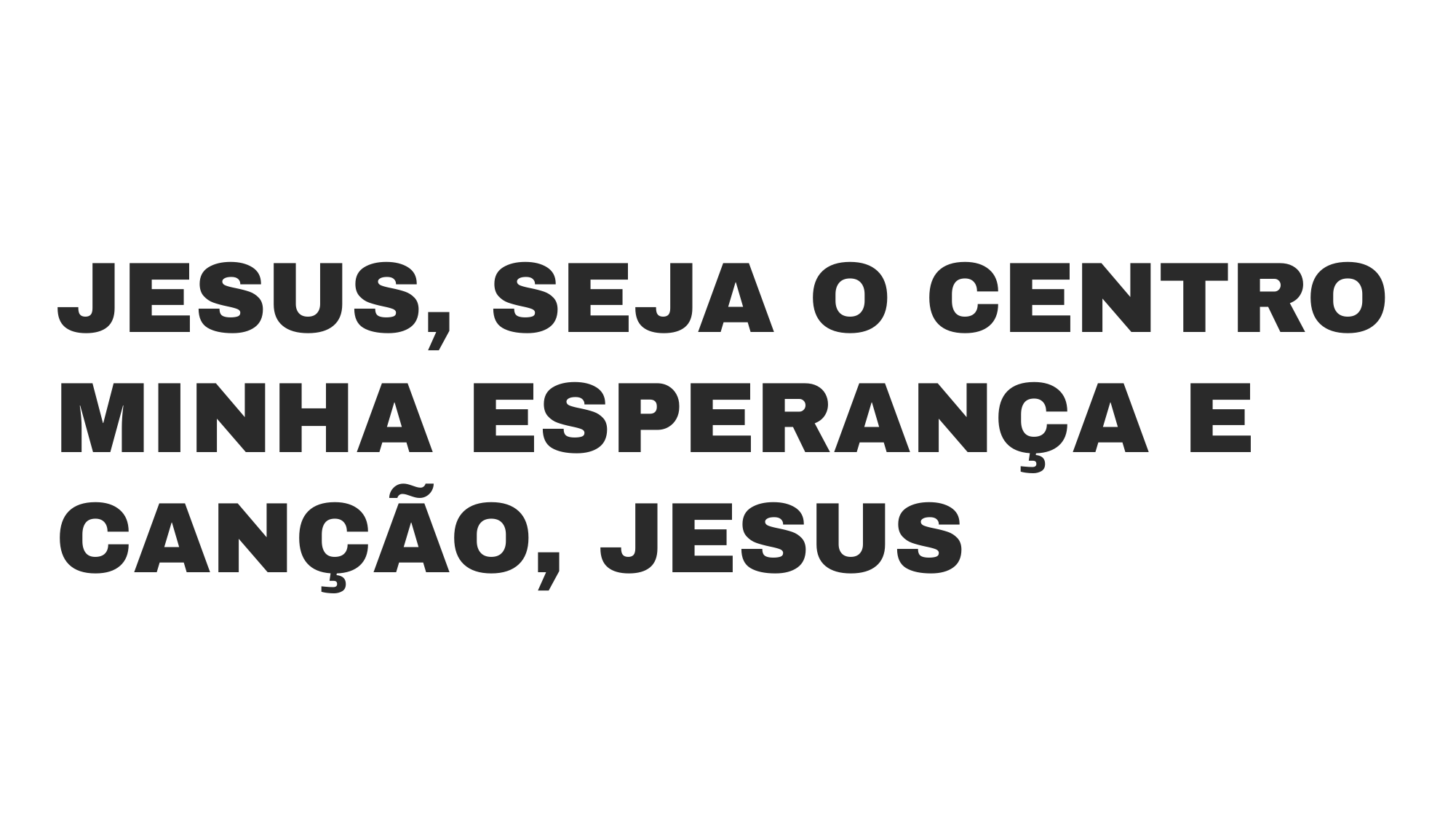

JESUS, SEJA O CENTRO
MINHA ESPERANÇA E CANÇÃO, JESUS